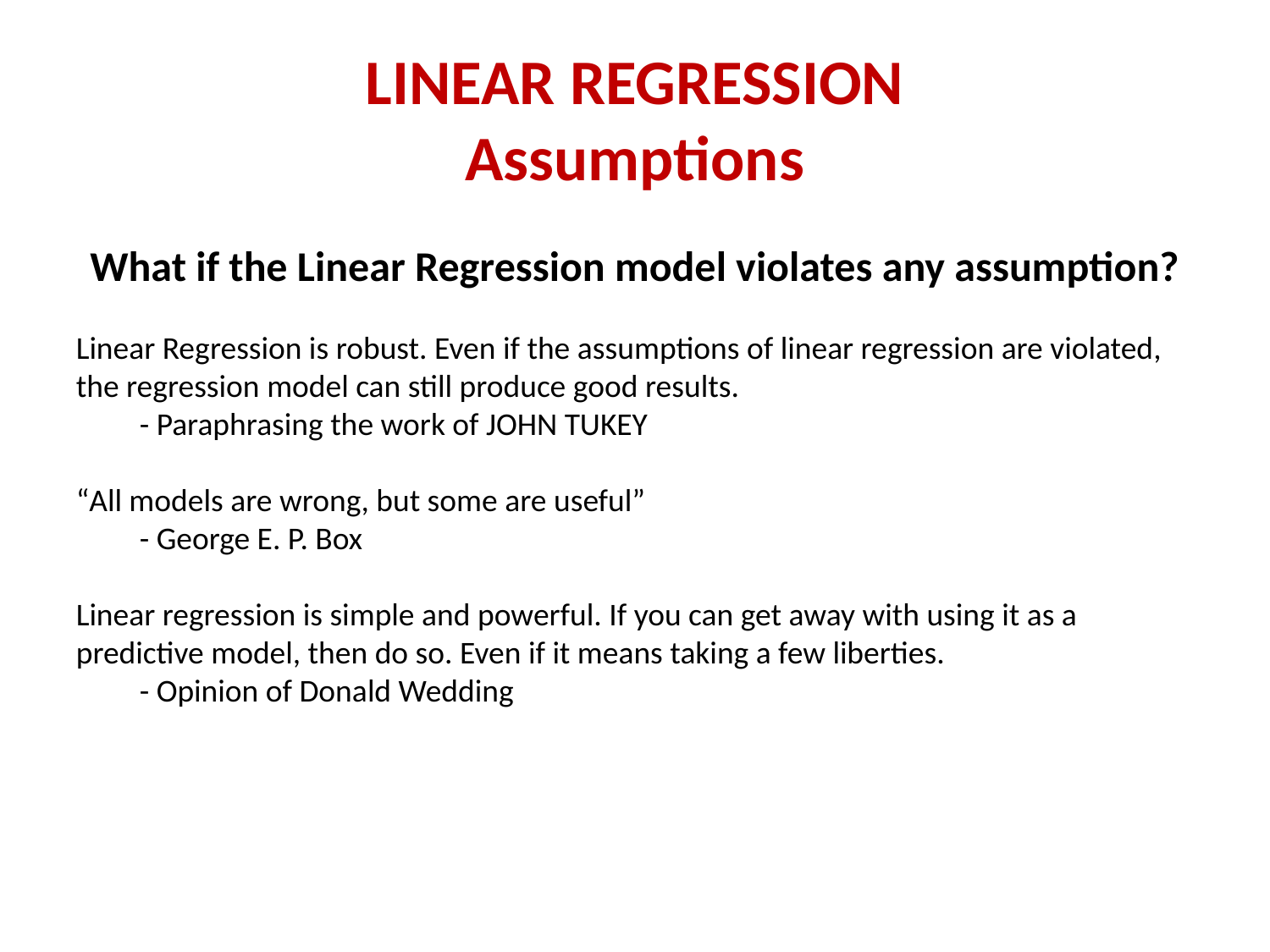

# LINEAR REGRESSION Assumptions
What if the Linear Regression model violates any assumption?

Linear Regression is robust. Even if the assumptions of linear regression are violated, the regression model can still produce good results.
- Paraphrasing the work of JOHN TUKEY

“All models are wrong, but some are useful”
- George E. P. Box

Linear regression is simple and powerful. If you can get away with using it as a predictive model, then do so. Even if it means taking a few liberties.
- Opinion of Donald Wedding